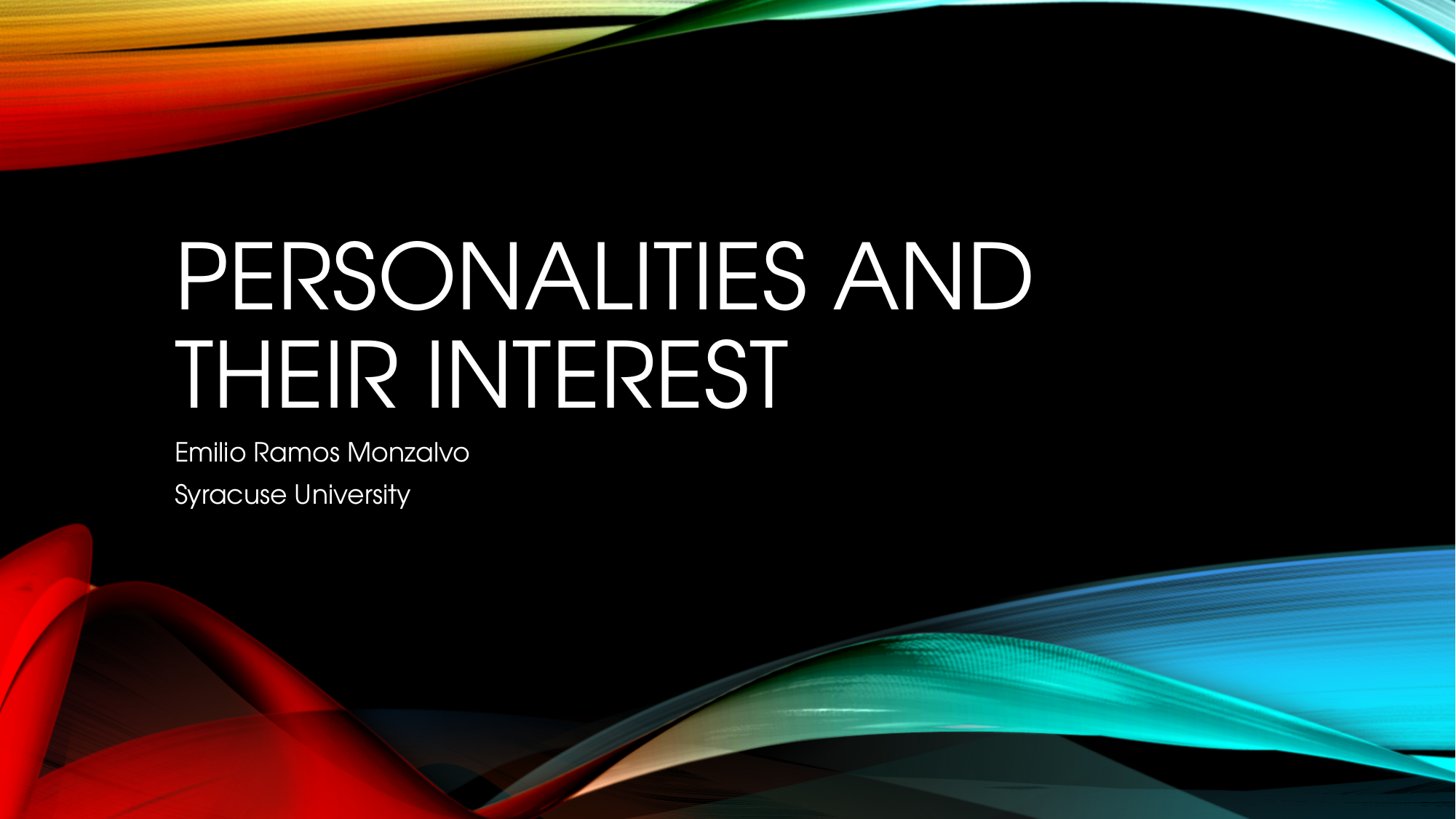

# Personalities and their interest
Emilio Ramos Monzalvo
Syracuse University